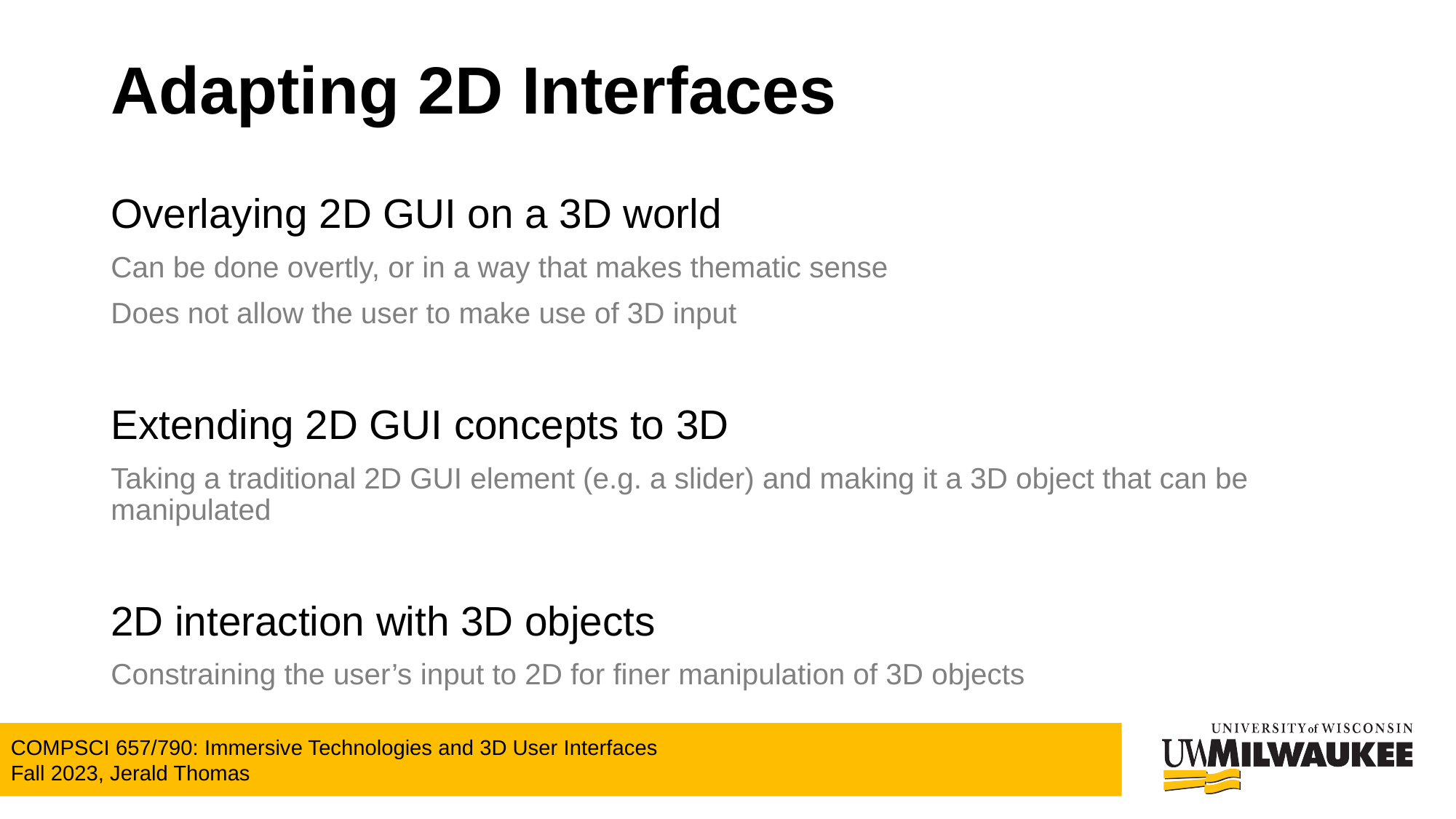

# Adapting 2D Interfaces
Overlaying 2D GUI on a 3D world
Can be done overtly, or in a way that makes thematic sense
Does not allow the user to make use of 3D input

Extending 2D GUI concepts to 3D
Taking a traditional 2D GUI element (e.g. a slider) and making it a 3D object that can be manipulated

2D interaction with 3D objects
Constraining the user’s input to 2D for finer manipulation of 3D objects